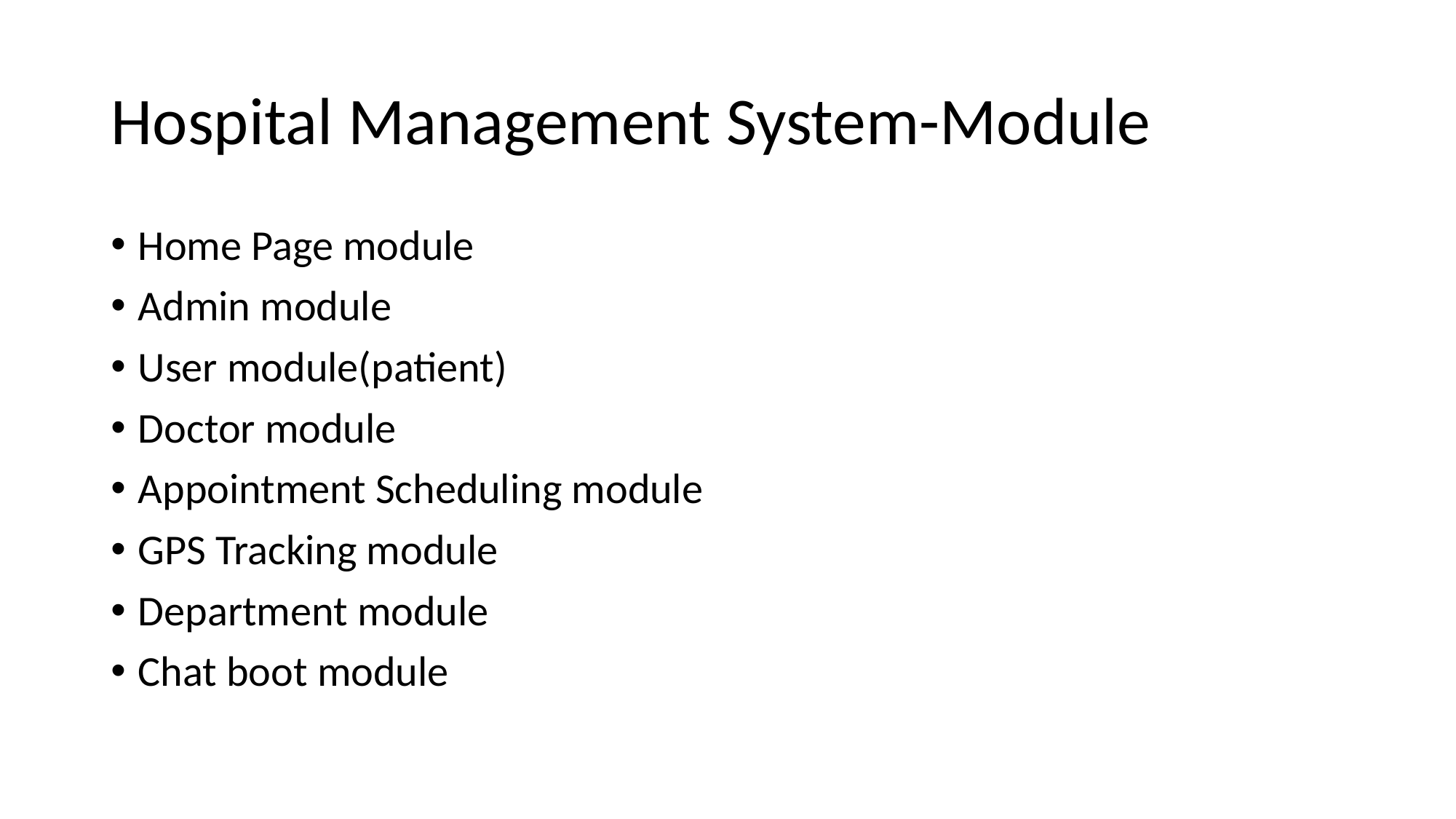

# Hospital Management System-Module
Home Page module
Admin module
User module(patient)
Doctor module
Appointment Scheduling module
GPS Tracking module
Department module
Chat boot module